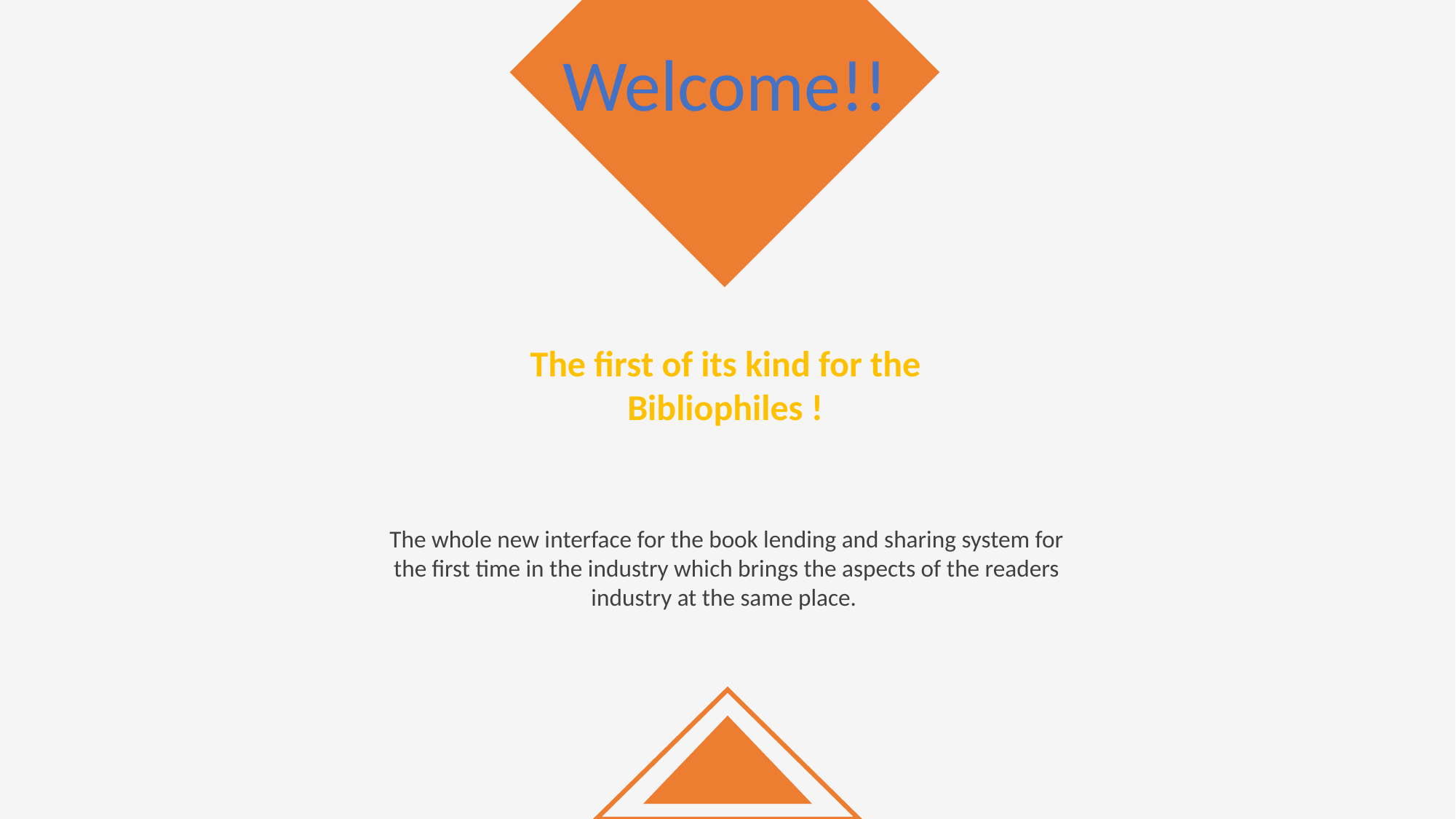

Welcome!!
The whole new interface for the book lending and sharing system for the first time in the industry which brings the aspects of the readers industry at the same place.
The first of its kind for the Bibliophiles !